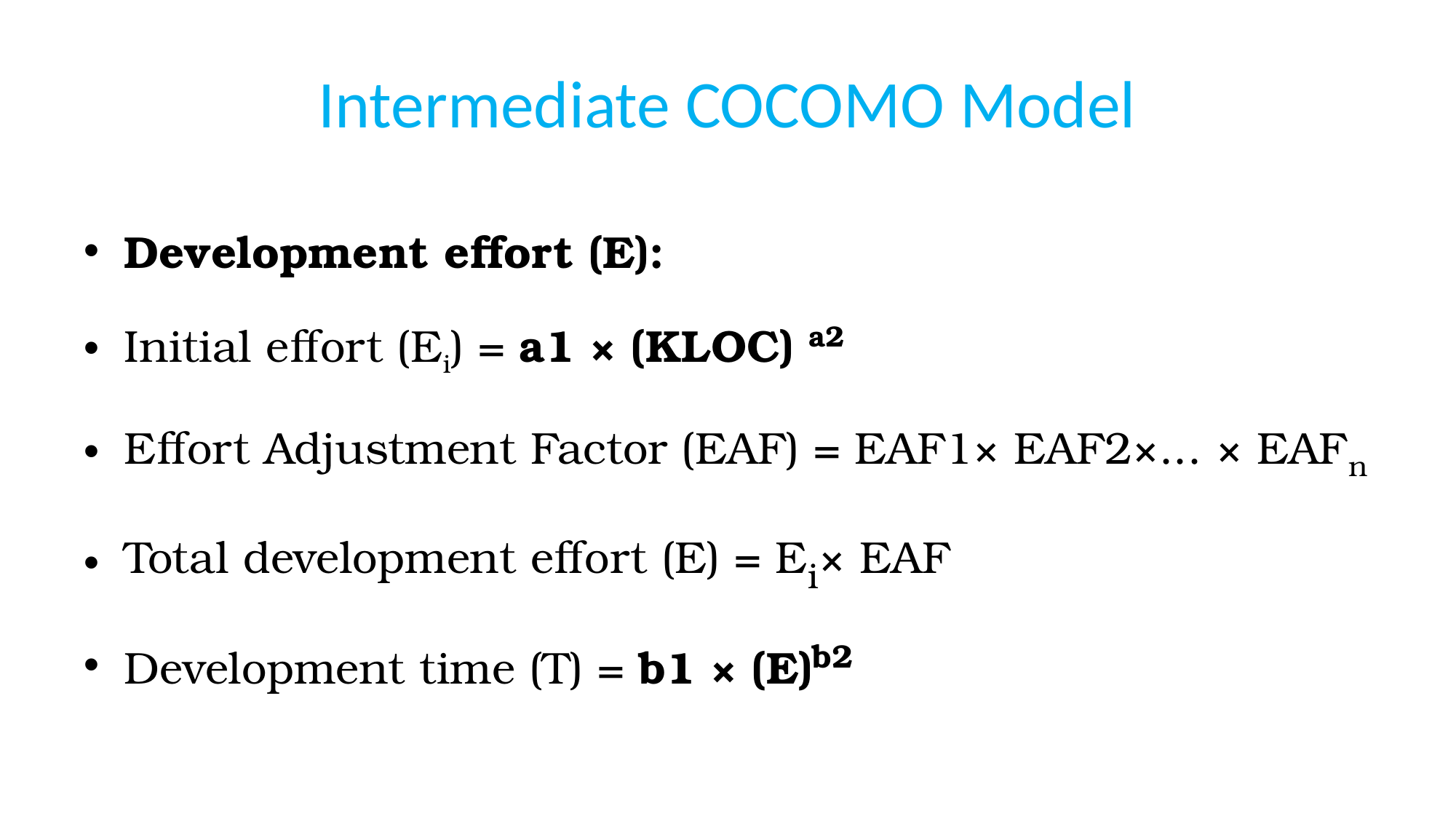

# Intermediate COCOMO Model
Development effort (E):
Initial effort (Ei) = a1 × (KLOC) a2
Effort Adjustment Factor (EAF) = EAF1× EAF2×... × EAFn
Total development effort (E) = Ei× EAF
Development time (T) = b1 × (E)b2